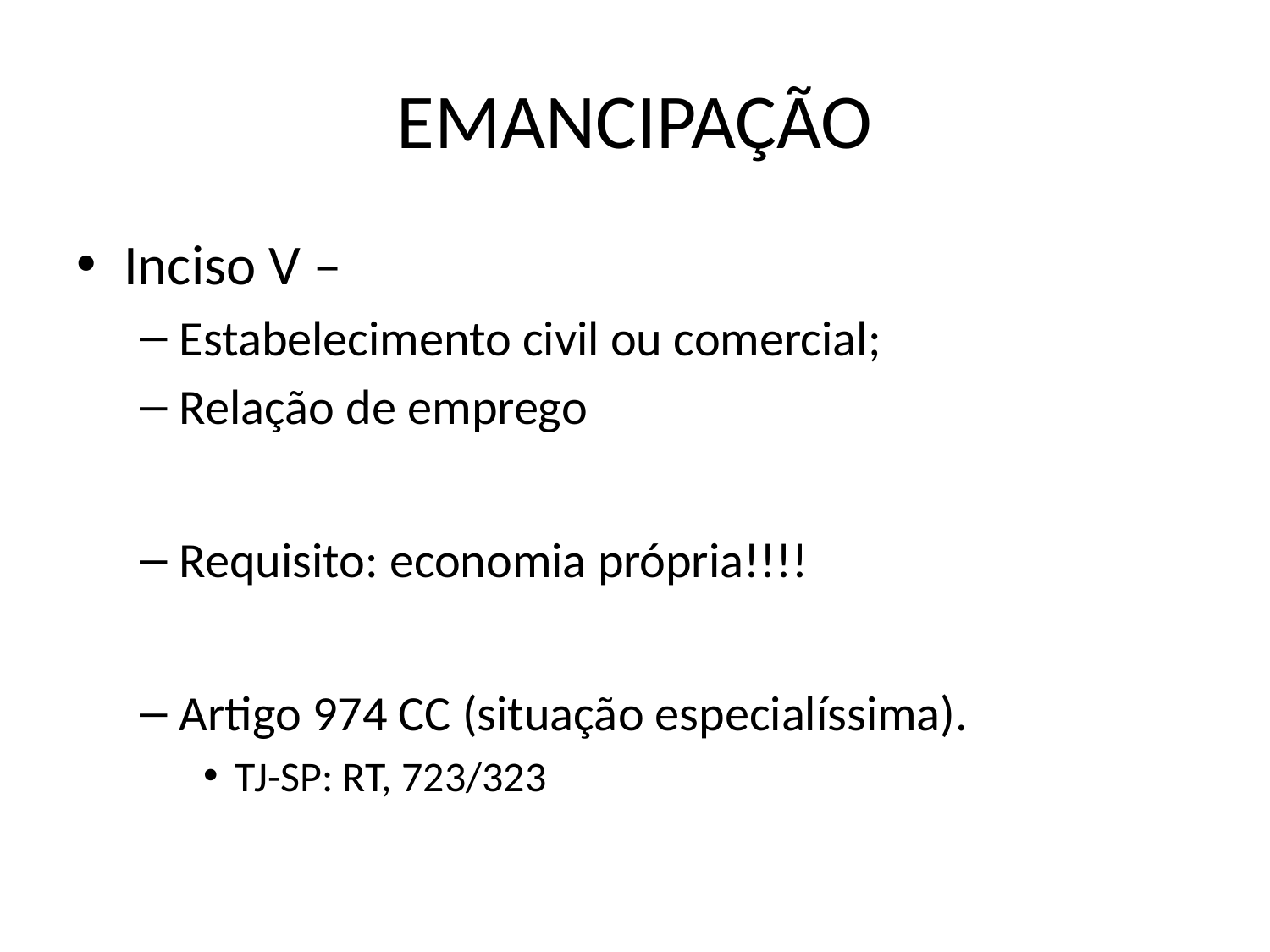

# EMANCIPAÇÃO
Inciso V –
Estabelecimento civil ou comercial;
Relação de emprego

Requisito: economia própria!!!!

Artigo 974 CC (situação especialíssima).
TJ-SP: RT, 723/323